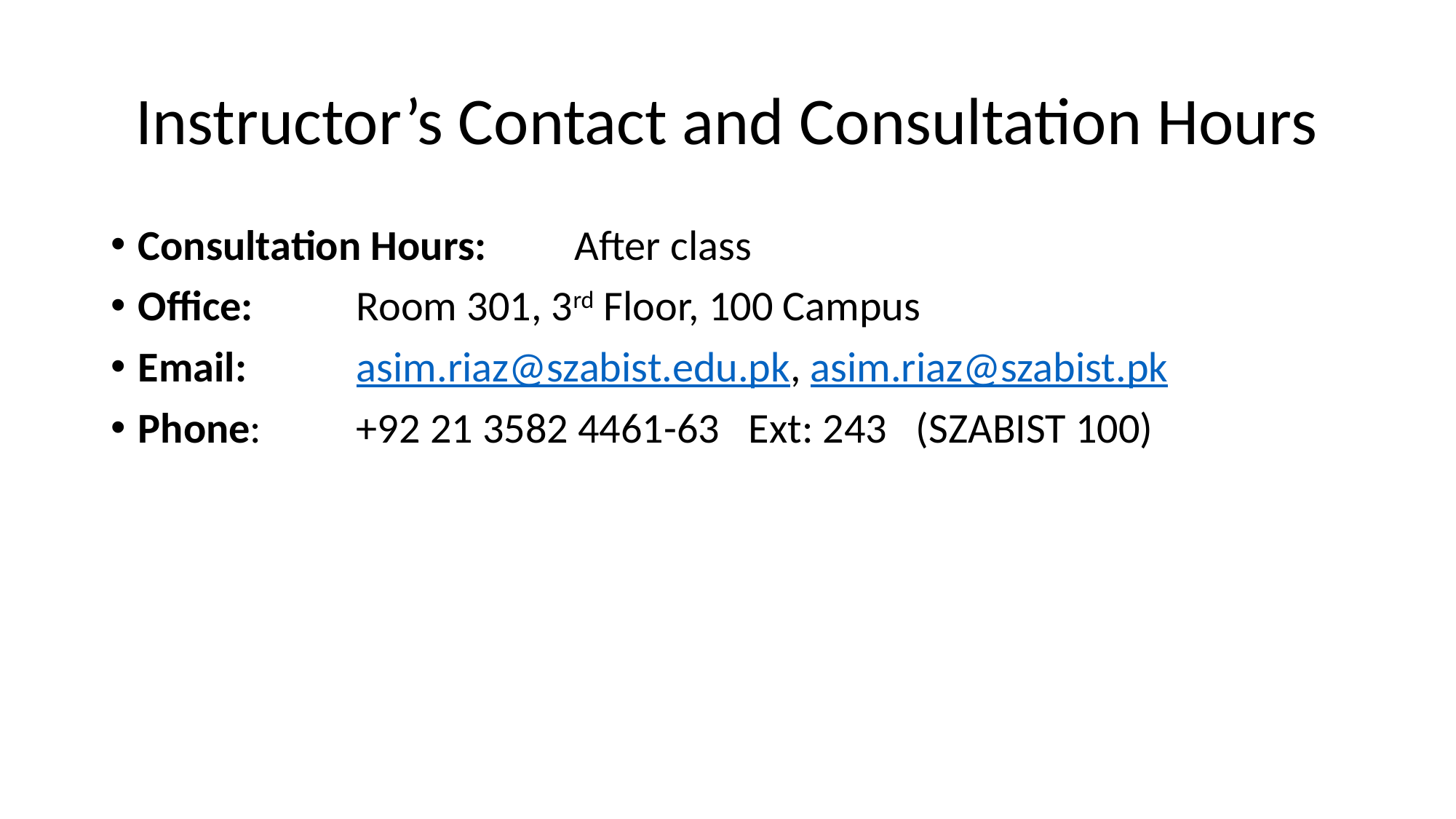

# Instructor’s Contact and Consultation Hours
Consultation Hours:	After class
Office: 	Room 301, 3rd Floor, 100 Campus
Email: 	asim.riaz@szabist.edu.pk, asim.riaz@szabist.pk
Phone:	+92 21 3582 4461-63   Ext: 243   (SZABIST 100)